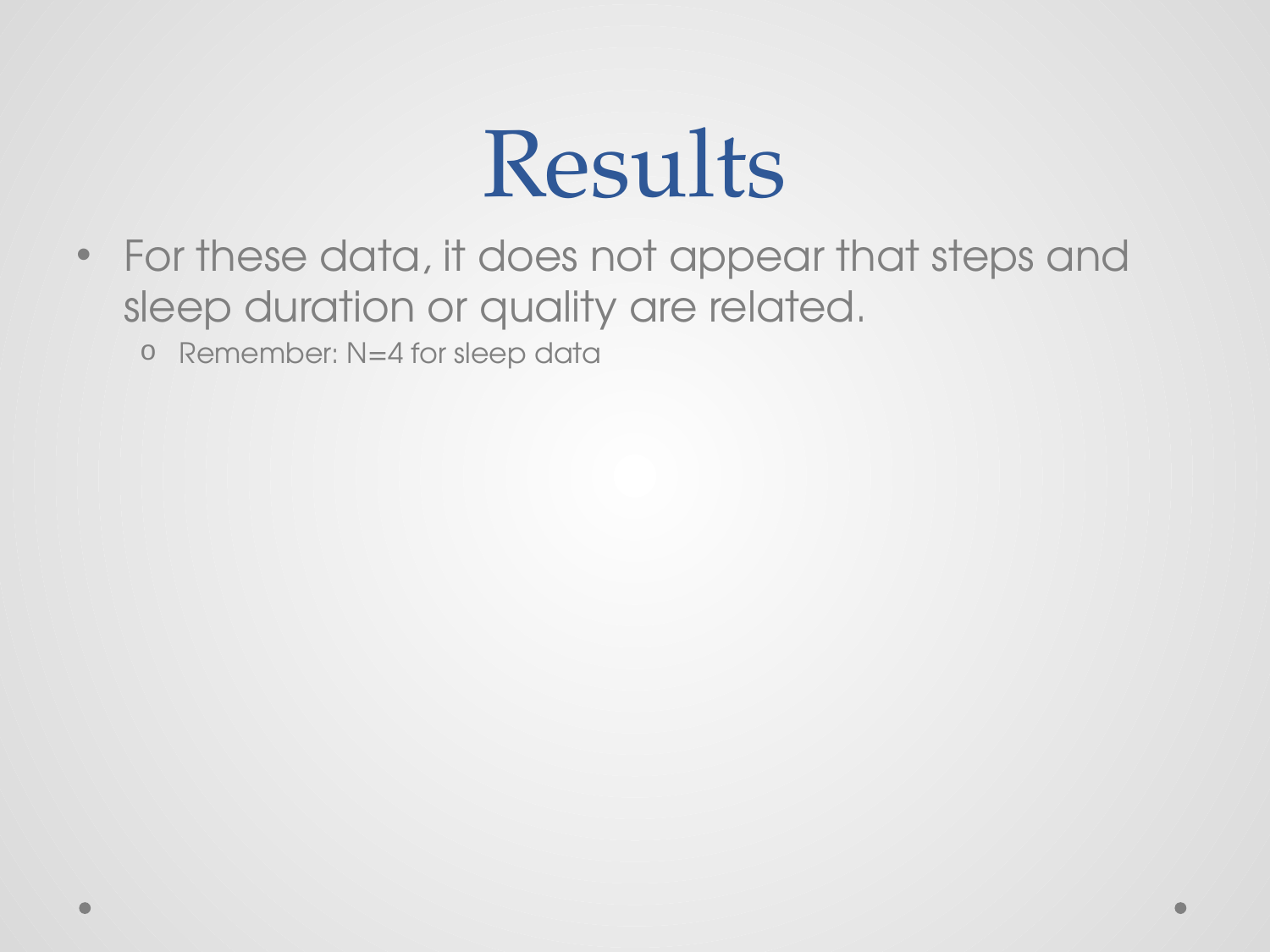

# Results
For these data, it does not appear that steps and sleep duration or quality are related.
Remember: N=4 for sleep data